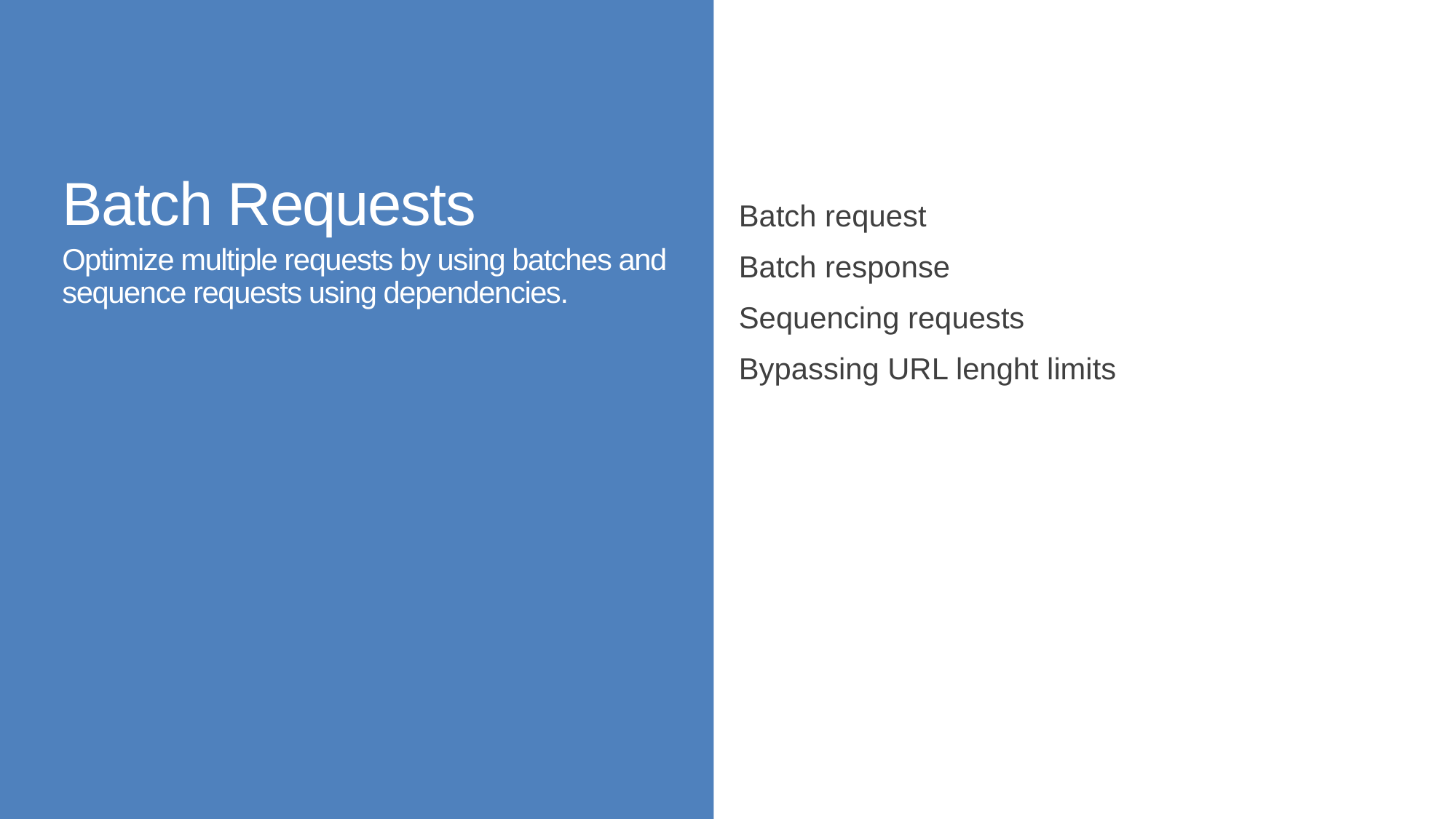

Batch Requests
Optimize multiple requests by using batches and sequence requests using dependencies.
Batch request
Batch response
Sequencing requests
Bypassing URL lenght limits